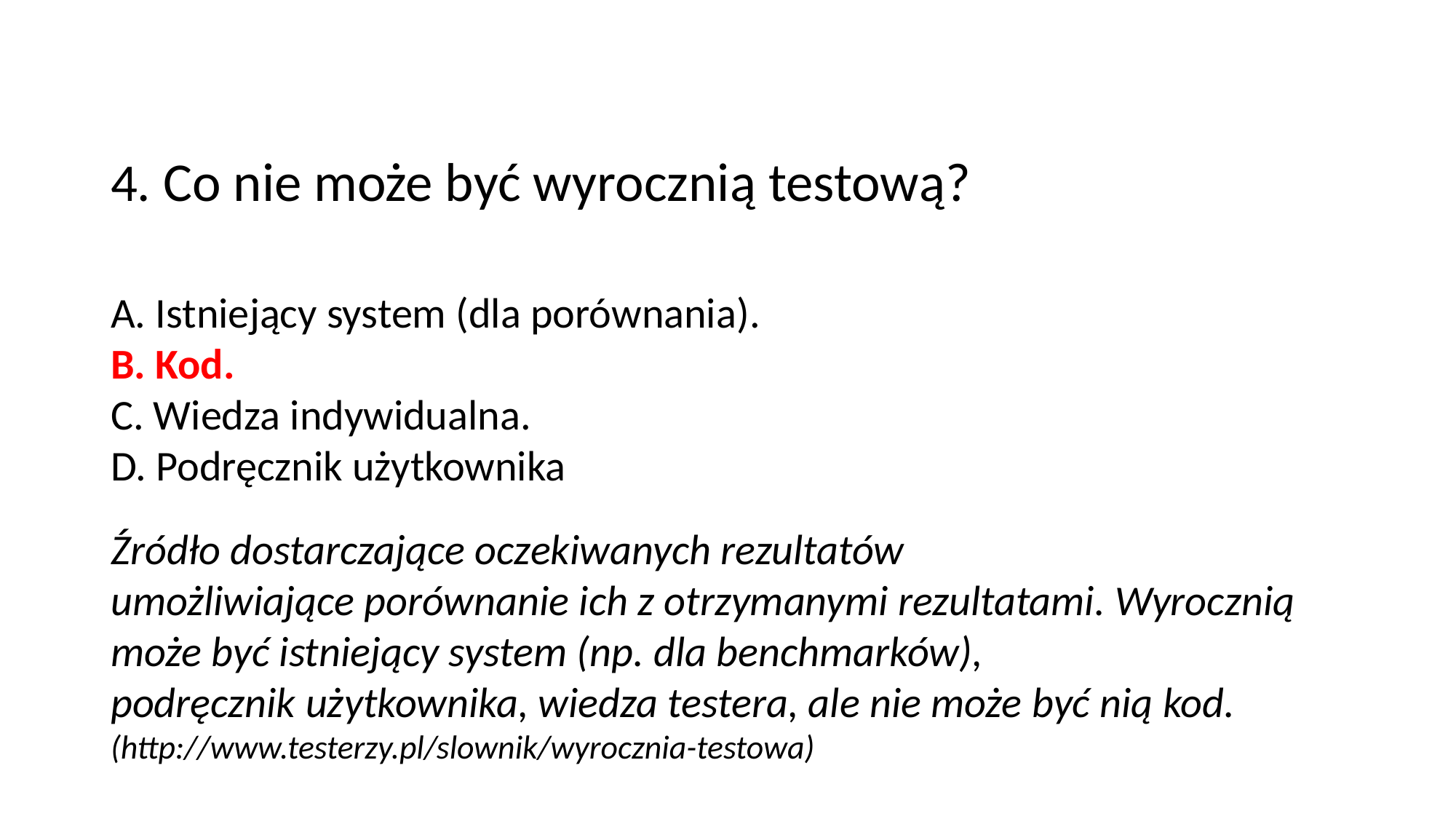

4. Co nie może być wyrocznią testową?

A. Istniejący system (dla porównania).
B. Kod.
C. Wiedza indywidualna.
D. Podręcznik użytkownika

Źródło dostarczające oczekiwanych rezultatów umożliwiające porównanie ich z otrzymanymi rezultatami. Wyrocznią może być istniejący system (np. dla benchmarków), podręcznik użytkownika, wiedza testera, ale nie może być nią kod. (http://www.testerzy.pl/slownik/wyrocznia-testowa)